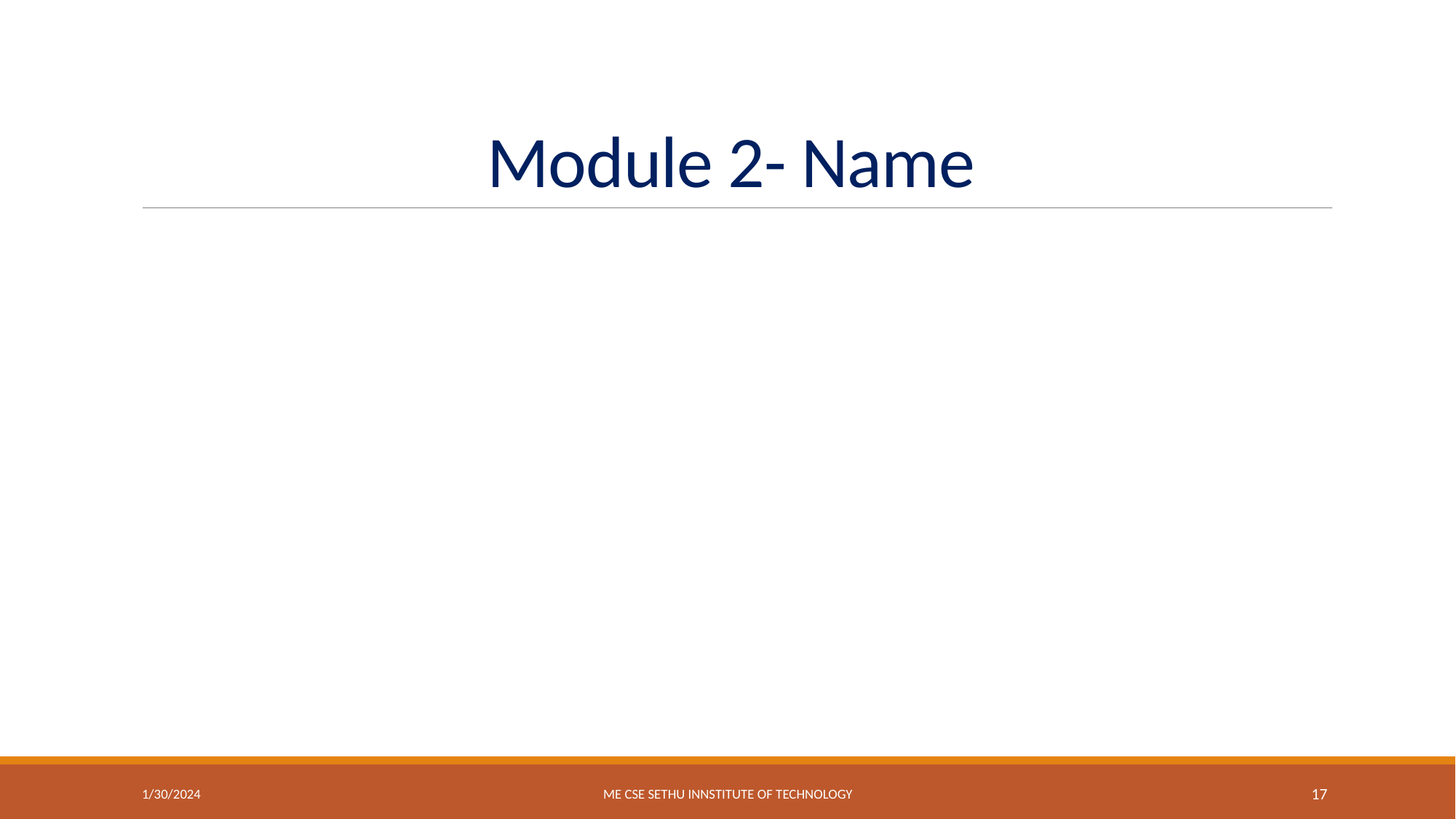

# Module 2- Name

1/30/2024
ME CSE SETHU INNSTITUTE OF TECHNOLOGY
17